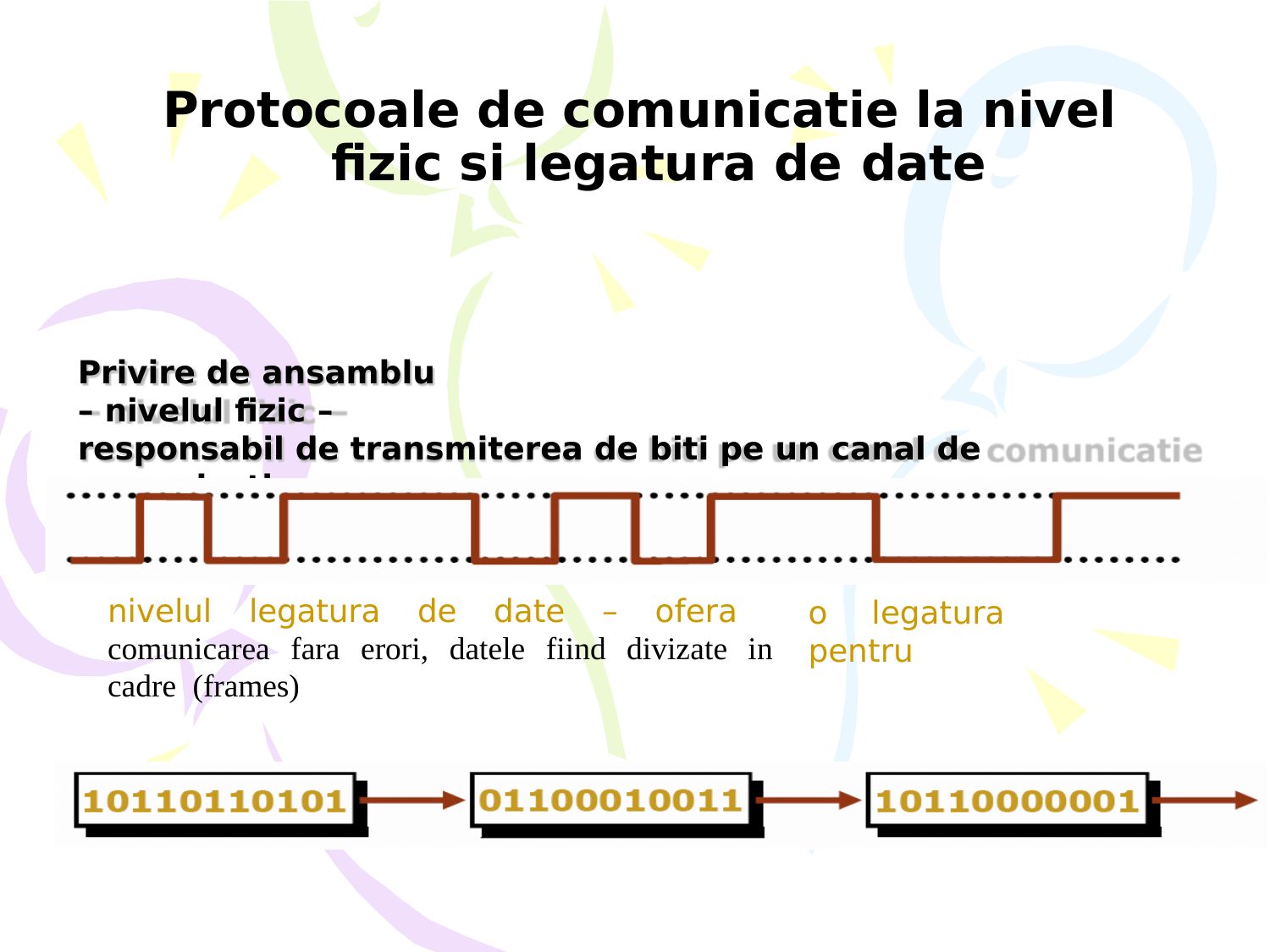

# Protocoale de comunicatie la nivel  fizic si legatura de date

Privire de ansamblu
– nivelul fizic –
responsabil de transmiterea de biti pe un canal de comunicatie

nivelul legatura de date – ofera  comunicarea fara erori, datele fiind divizate in cadre  (frames)
o	legatura	pentru